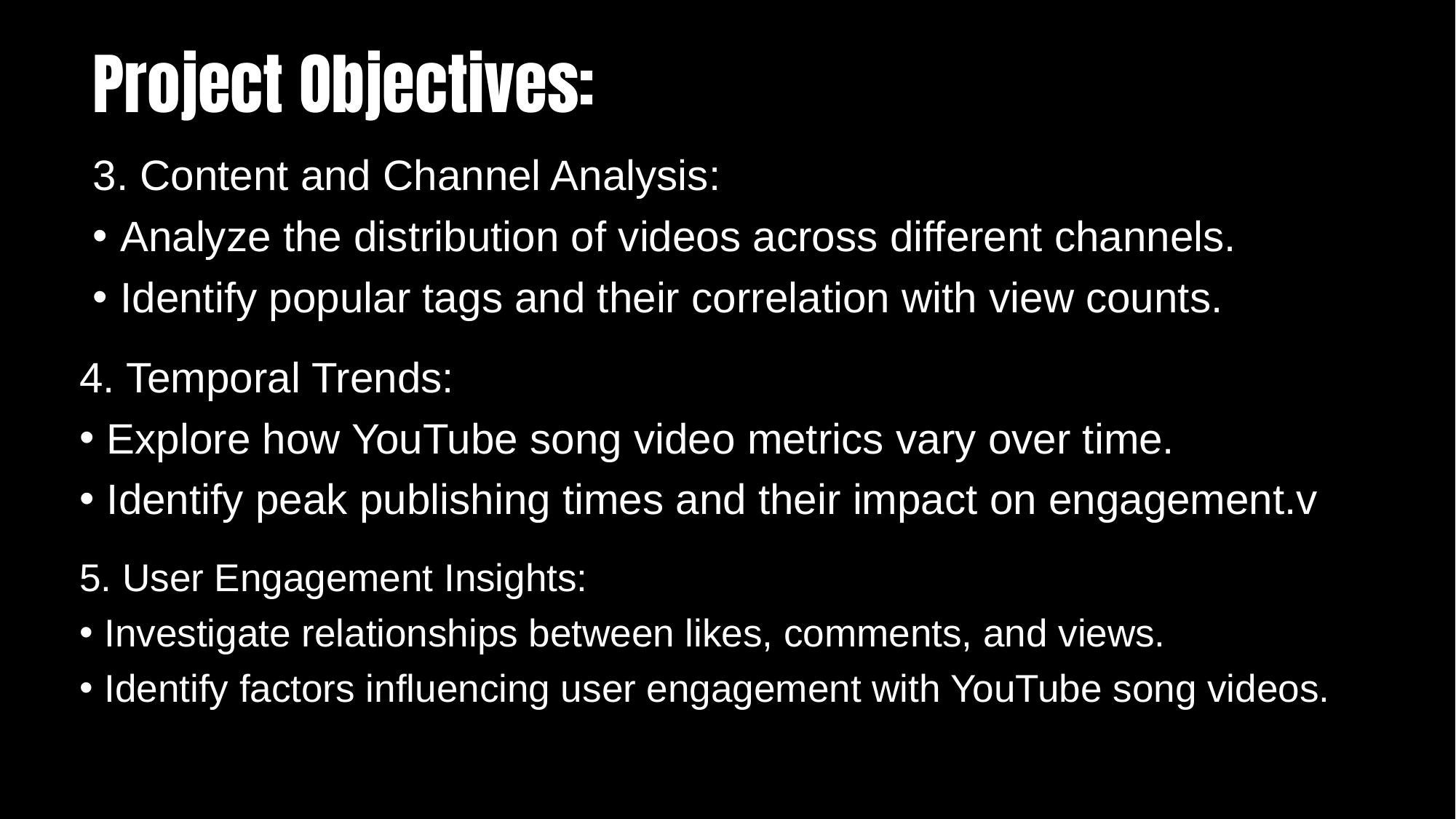

# Project Objectives:
3. Content and Channel Analysis:
Analyze the distribution of videos across different channels.
Identify popular tags and their correlation with view counts.
4. Temporal Trends:
Explore how YouTube song video metrics vary over time.
Identify peak publishing times and their impact on engagement.v
5. User Engagement Insights:
Investigate relationships between likes, comments, and views.
Identify factors influencing user engagement with YouTube song videos.